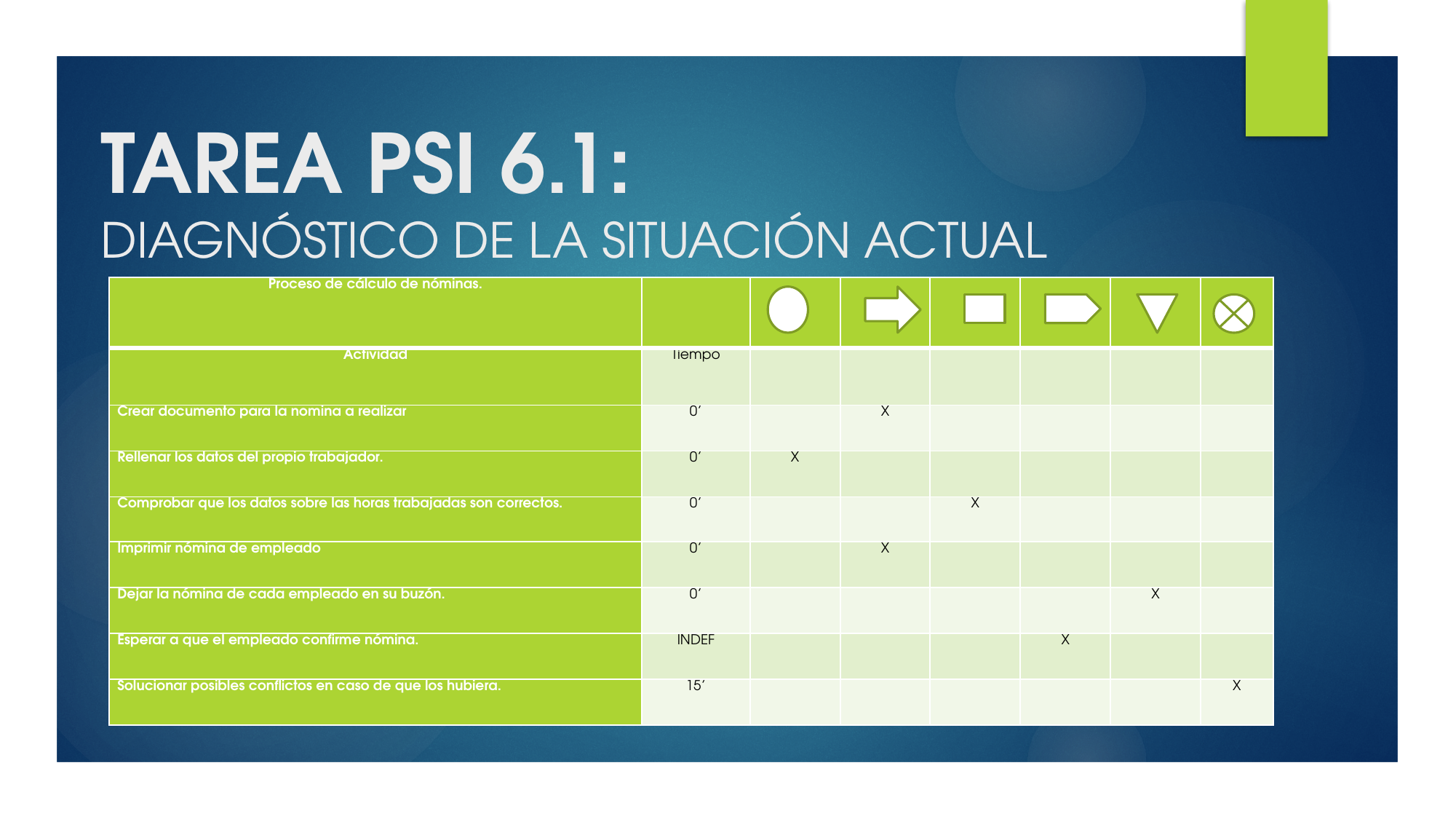

# TAREA PSI 6.1: DIAGNÓSTICO DE LA SITUACIÓN ACTUAL
| Proceso de cálculo de nóminas. |  |  |  |  |  |  |  |
| --- | --- | --- | --- | --- | --- | --- | --- |
| Actividad | Tiempo |  |  |  |  |  |  |
| Crear documento para la nomina a realizar | 0’ |  | X |  |  |  |  |
| Rellenar los datos del propio trabajador. | 0’ | X |  |  |  |  |  |
| Comprobar que los datos sobre las horas trabajadas son correctos. | 0’ |  |  | X |  |  |  |
| Imprimir nómina de empleado | 0’ |  | X |  |  |  |  |
| Dejar la nómina de cada empleado en su buzón. | 0’ |  |  |  |  | X |  |
| Esperar a que el empleado confirme nómina. | INDEF |  |  |  | X |  |  |
| Solucionar posibles conflictos en caso de que los hubiera. | 15’ |  |  |  |  |  | X |